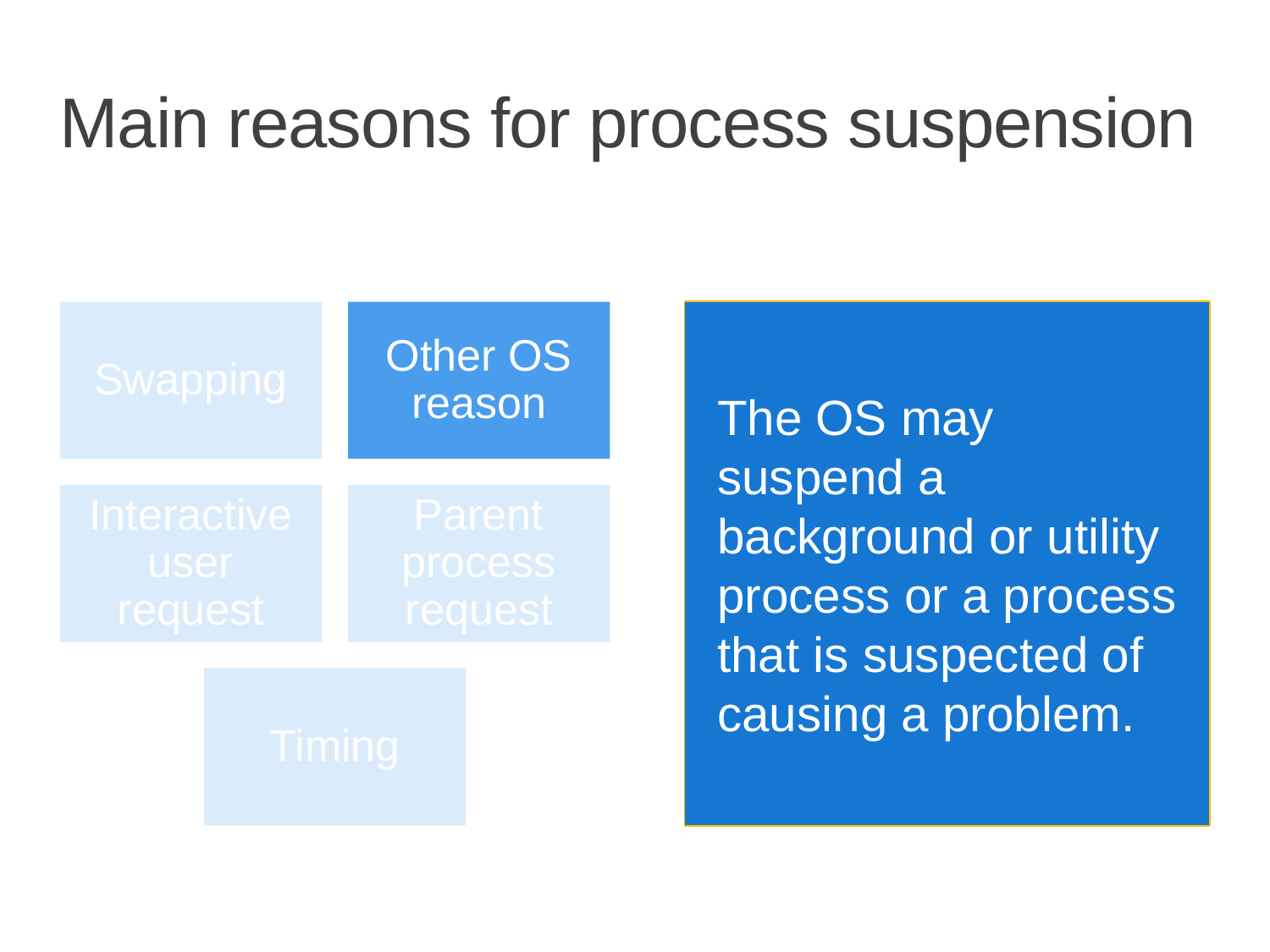

# Main reasons for process suspension

Swapping
Other OS reason
Interactive user request
Parent process request
Timing

The OS may suspend a background or utility process or a process that is suspected of causing a problem.